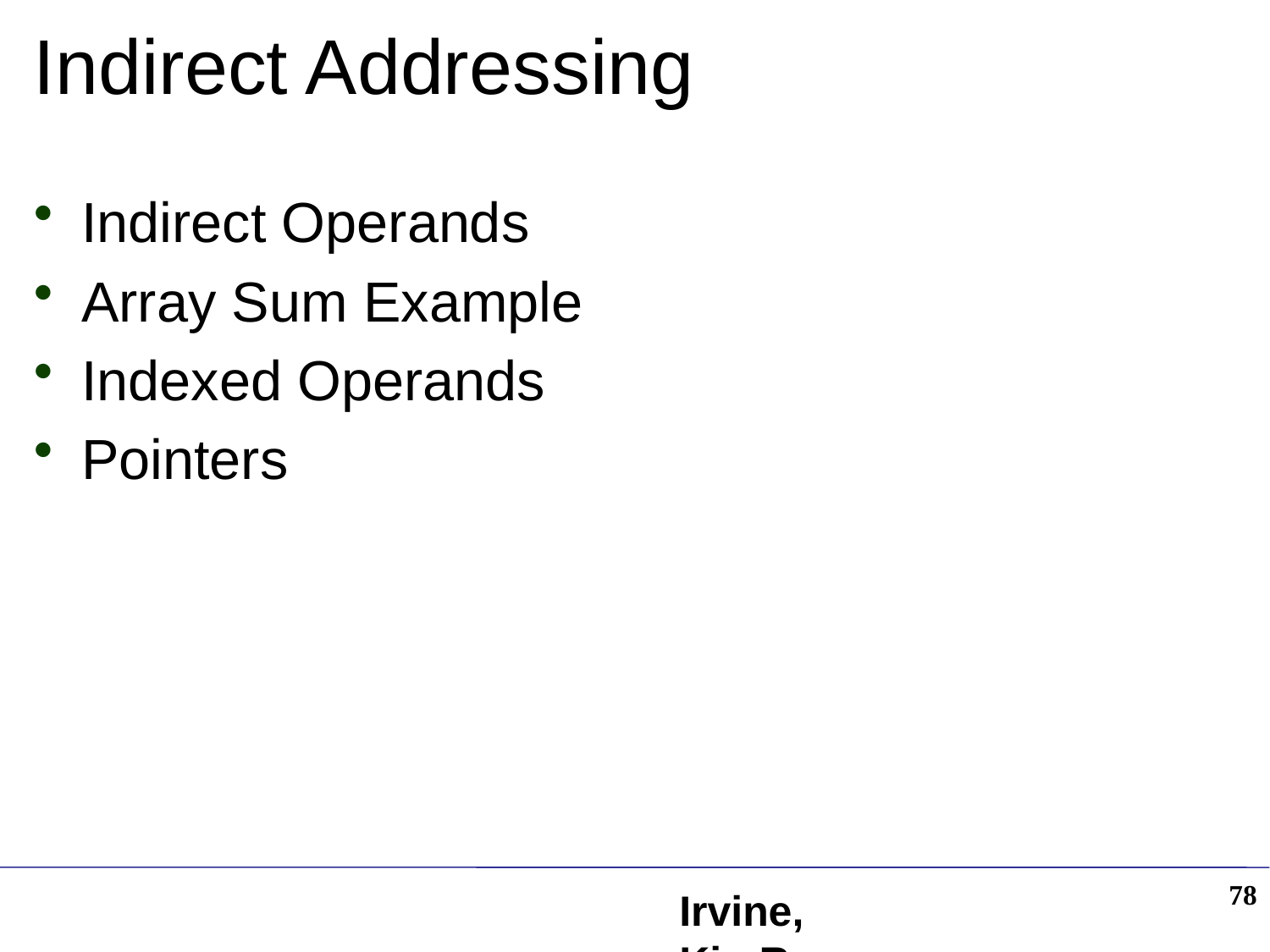

# Indirect Addressing
Indirect Operands
Array Sum Example
Indexed Operands
Pointers
78
Irvine, Kip R. Assembly Language for Intel-Based Computers 5/e, 2007.